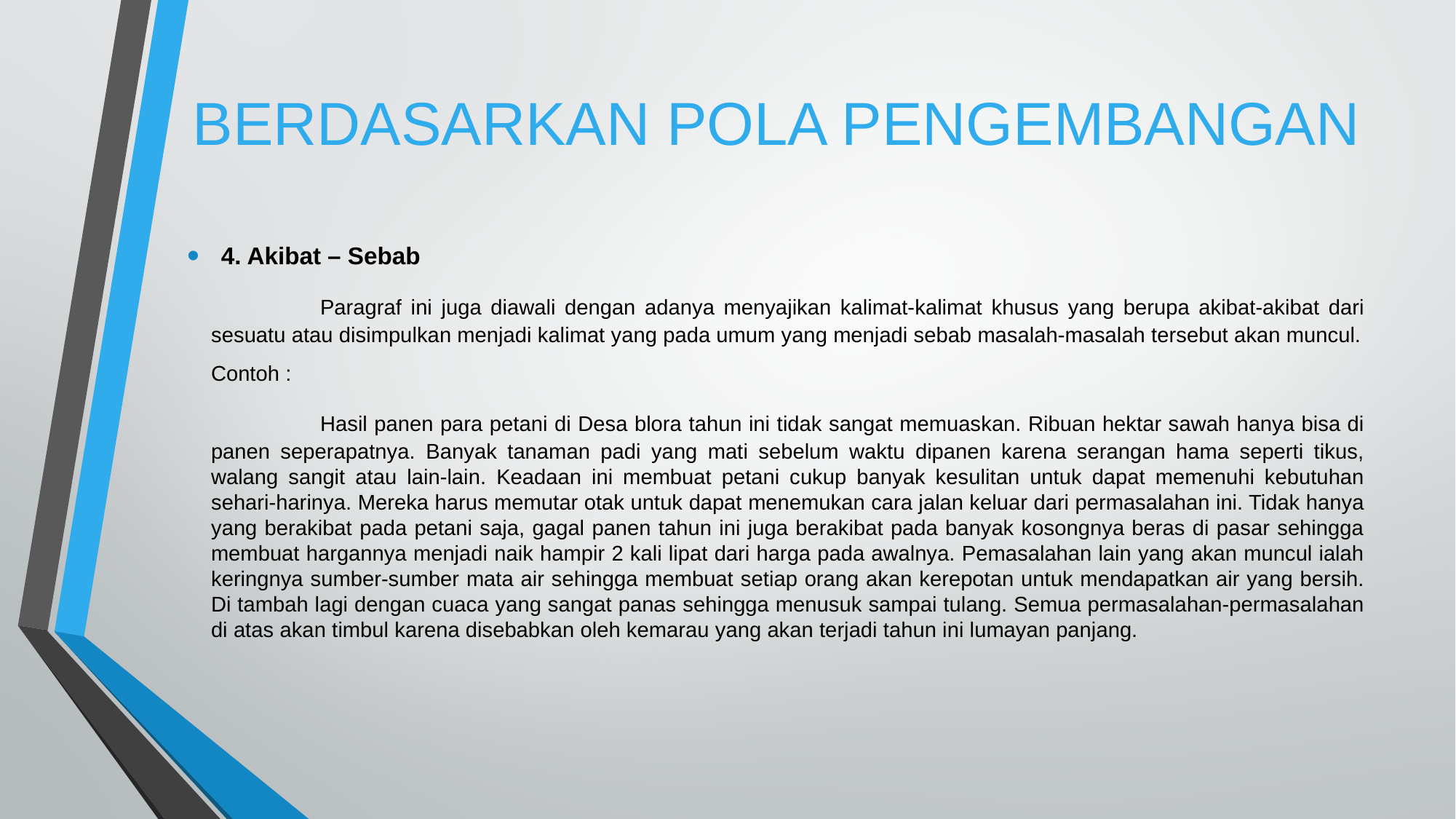

# BERDASARKAN POLA PENGEMBANGAN
4. Akibat – Sebab
	Paragraf ini juga diawali dengan adanya menyajikan kalimat-kalimat khusus yang berupa akibat-akibat dari sesuatu atau disimpulkan menjadi kalimat yang pada umum yang menjadi sebab masalah-masalah tersebut akan muncul.
Contoh :
	Hasil panen para petani di Desa blora tahun ini tidak sangat memuaskan. Ribuan hektar sawah hanya bisa di panen seperapatnya. Banyak tanaman padi yang mati sebelum waktu dipanen karena serangan hama seperti tikus, walang sangit atau lain-lain. Keadaan ini membuat petani cukup banyak kesulitan untuk dapat memenuhi kebutuhan sehari-harinya. Mereka harus memutar otak untuk dapat menemukan cara jalan keluar dari permasalahan ini. Tidak hanya yang berakibat pada petani saja, gagal panen tahun ini juga berakibat pada banyak kosongnya beras di pasar sehingga membuat hargannya menjadi naik hampir 2 kali lipat dari harga pada awalnya. Pemasalahan lain yang akan muncul ialah keringnya sumber-sumber mata air sehingga membuat setiap orang akan kerepotan untuk mendapatkan air yang bersih. Di tambah lagi dengan cuaca yang sangat panas sehingga menusuk sampai tulang. Semua permasalahan-permasalahan di atas akan timbul karena disebabkan oleh kemarau yang akan terjadi tahun ini lumayan panjang.